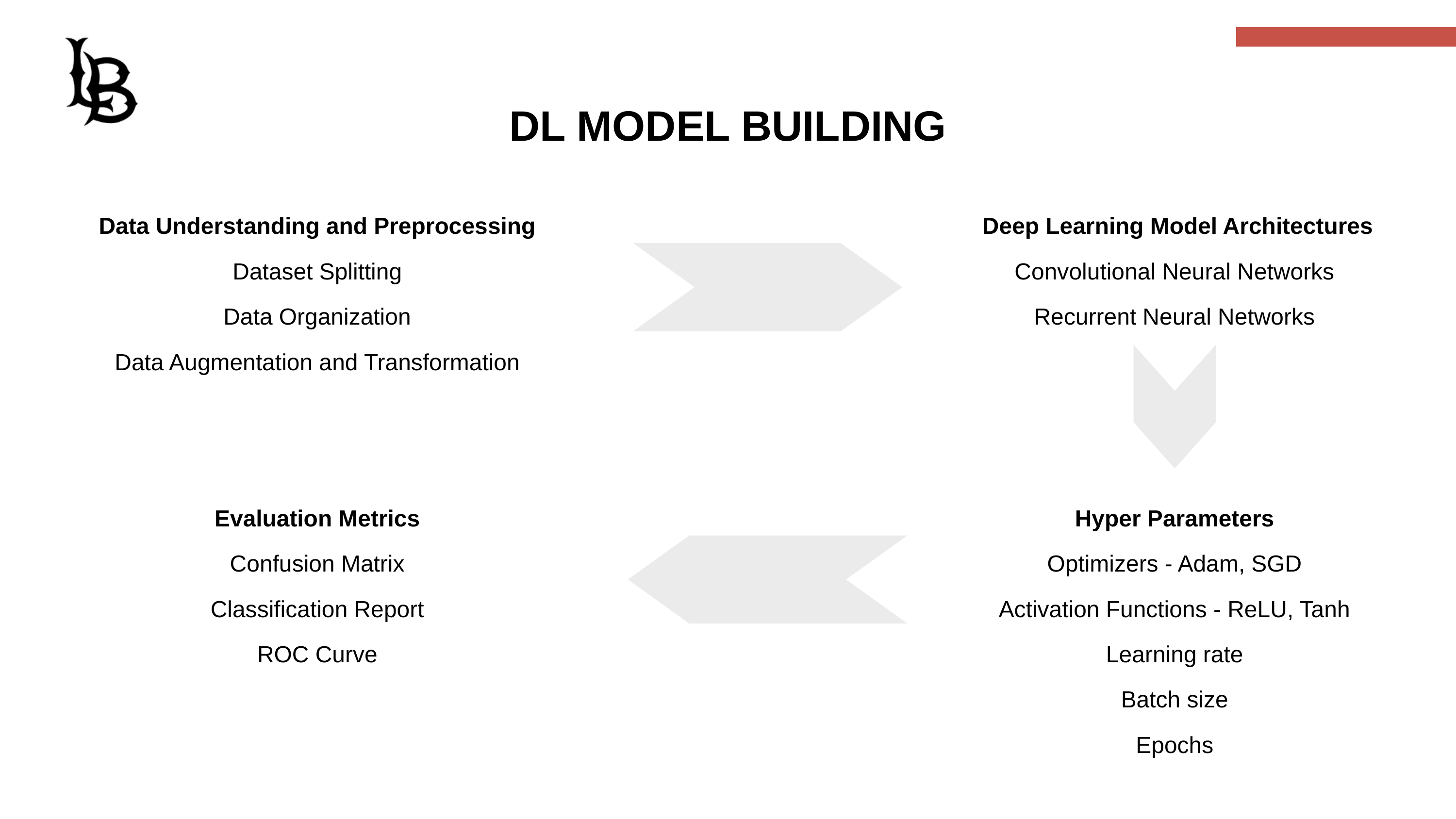

DL MODEL BUILDING
Data Understanding and Preprocessing
Dataset Splitting
Data Organization
Data Augmentation and Transformation
 Deep Learning Model Architectures
Convolutional Neural Networks
Recurrent Neural Networks

Evaluation Metrics
Confusion Matrix
Classification Report
ROC Curve
Hyper Parameters
Optimizers - Adam, SGD
Activation Functions - ReLU, Tanh
Learning rate
Batch size
Epochs